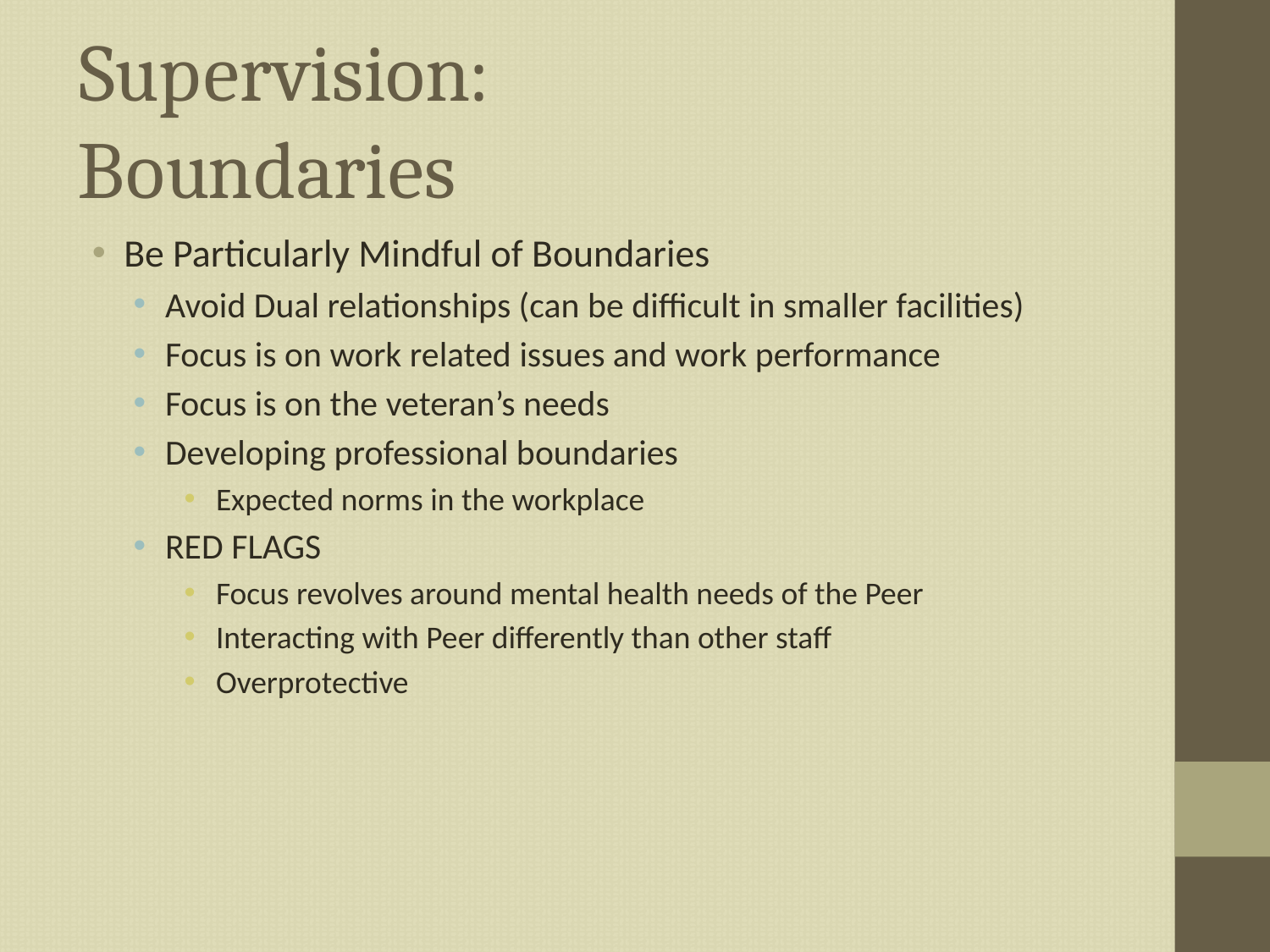

# Supervision: Boundaries
Be Particularly Mindful of Boundaries
Avoid Dual relationships (can be difficult in smaller facilities)
Focus is on work related issues and work performance
Focus is on the veteran’s needs
Developing professional boundaries
Expected norms in the workplace
RED FLAGS
Focus revolves around mental health needs of the Peer
Interacting with Peer differently than other staff
Overprotective